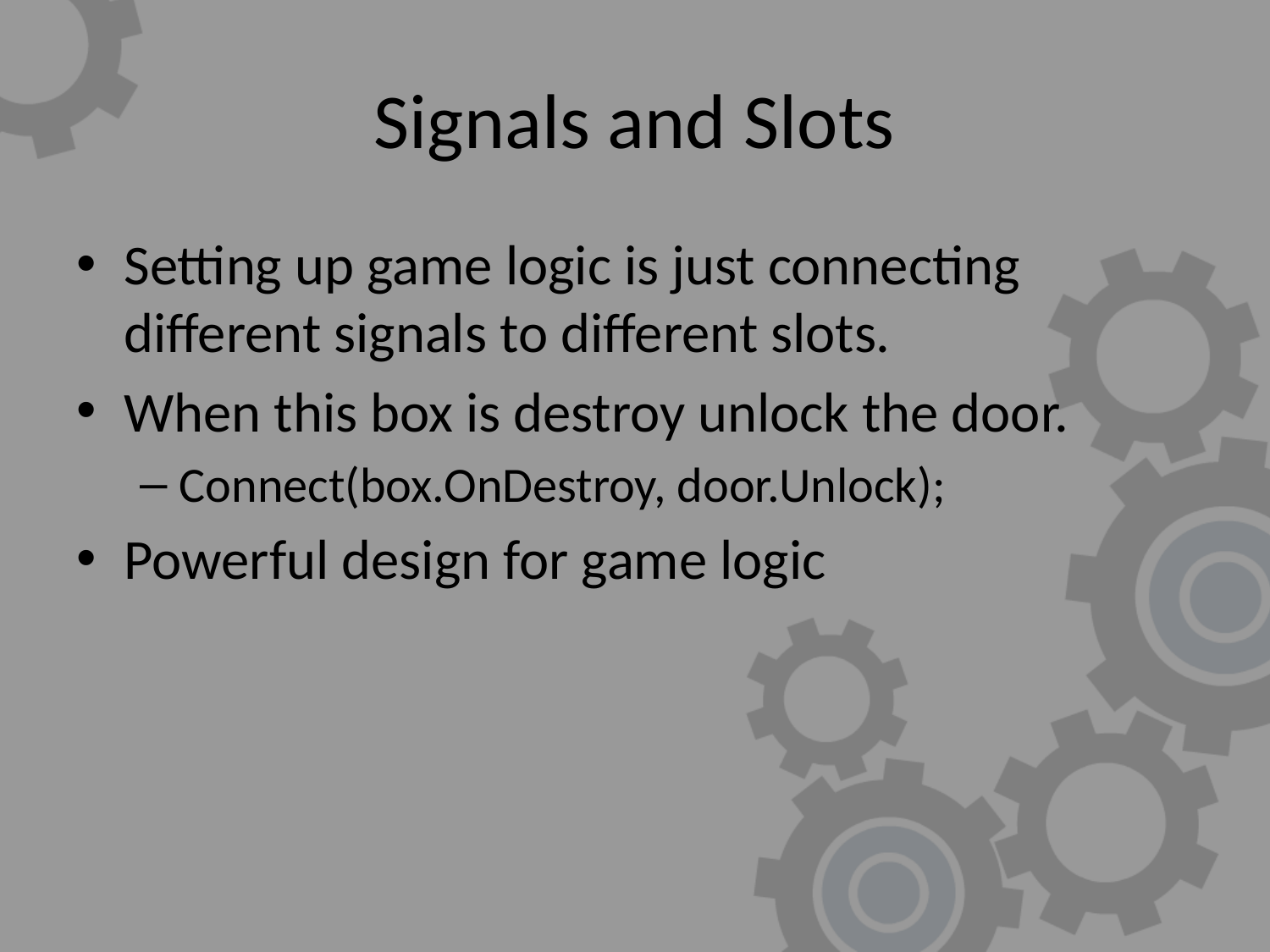

# Signals and Slots
Setting up game logic is just connecting different signals to different slots.
When this box is destroy unlock the door.
Connect(box.OnDestroy, door.Unlock);
Powerful design for game logic